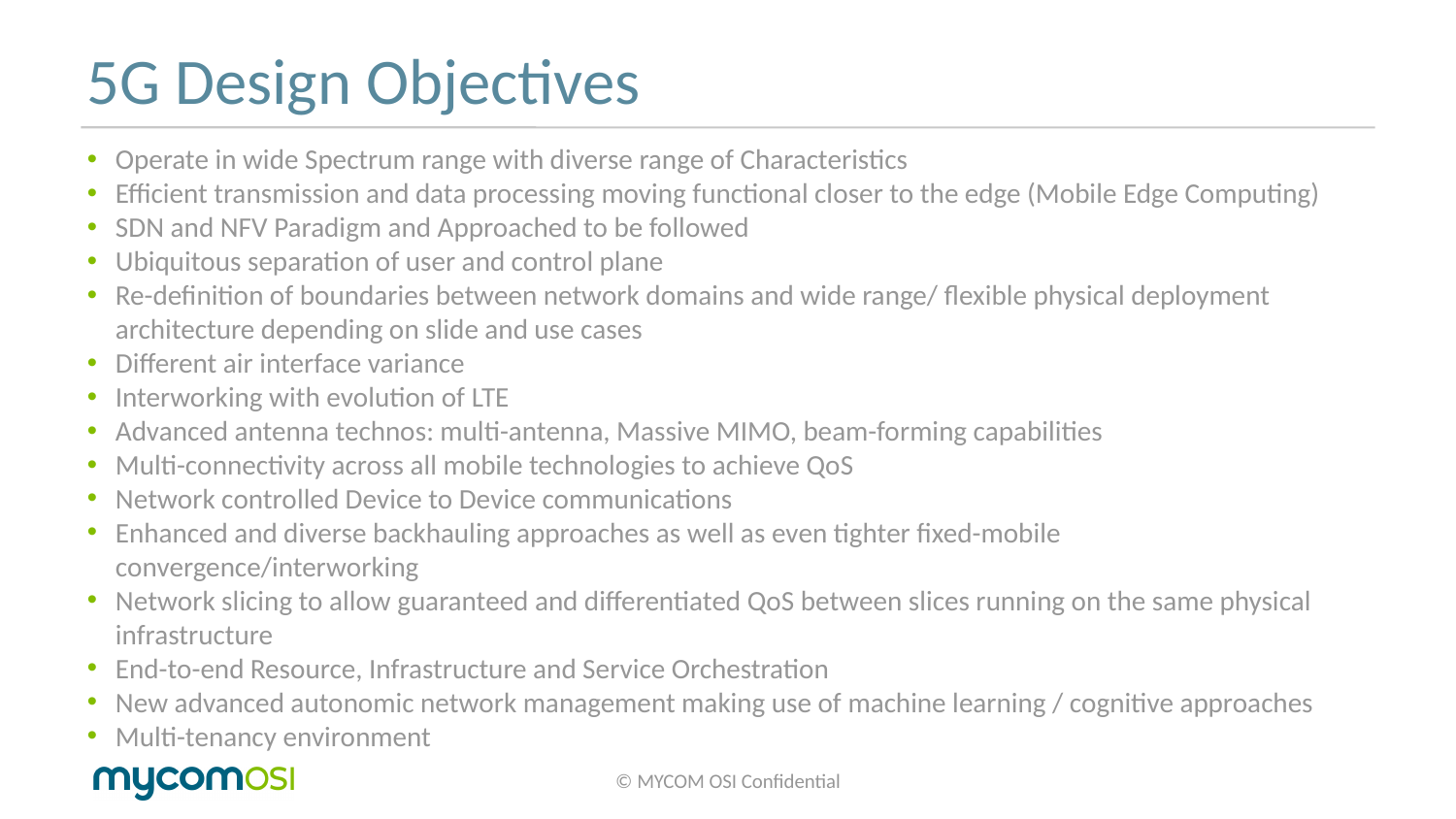

# 5G Design Objectives
Operate in wide Spectrum range with diverse range of Characteristics
Efficient transmission and data processing moving functional closer to the edge (Mobile Edge Computing)
SDN and NFV Paradigm and Approached to be followed
Ubiquitous separation of user and control plane
Re-definition of boundaries between network domains and wide range/ flexible physical deployment architecture depending on slide and use cases
Different air interface variance
Interworking with evolution of LTE
Advanced antenna technos: multi-antenna, Massive MIMO, beam-forming capabilities
Multi-connectivity across all mobile technologies to achieve QoS
Network controlled Device to Device communications
Enhanced and diverse backhauling approaches as well as even tighter fixed-mobile convergence/interworking
Network slicing to allow guaranteed and differentiated QoS between slices running on the same physical infrastructure
End-to-end Resource, Infrastructure and Service Orchestration
New advanced autonomic network management making use of machine learning / cognitive approaches
Multi-tenancy environment